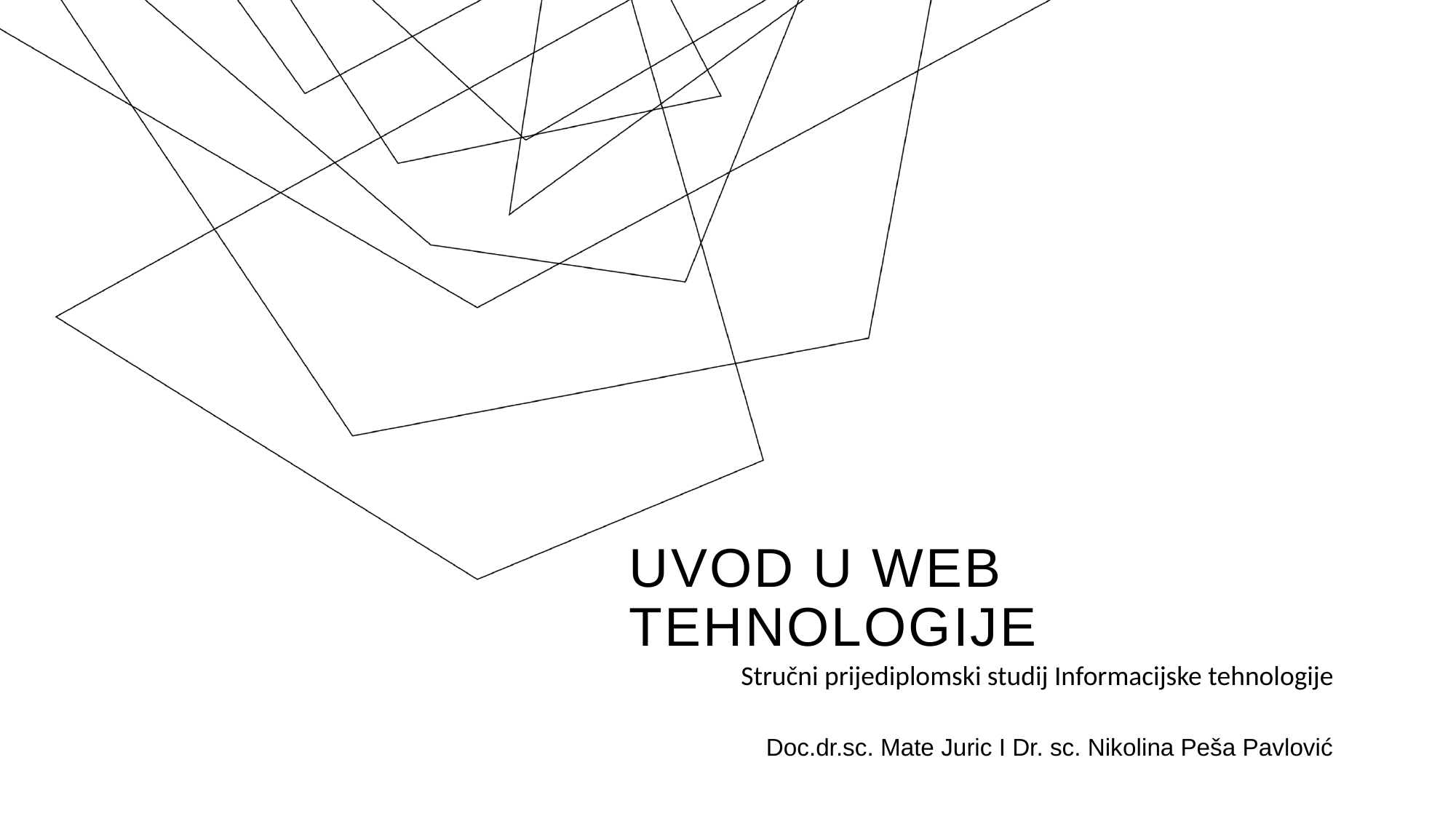

# Uvod u web tehnologije
Stručni prijediplomski studij Informacijske tehnologije
Doc.dr.sc. Mate Juric I Dr. sc. Nikolina Peša Pavlović